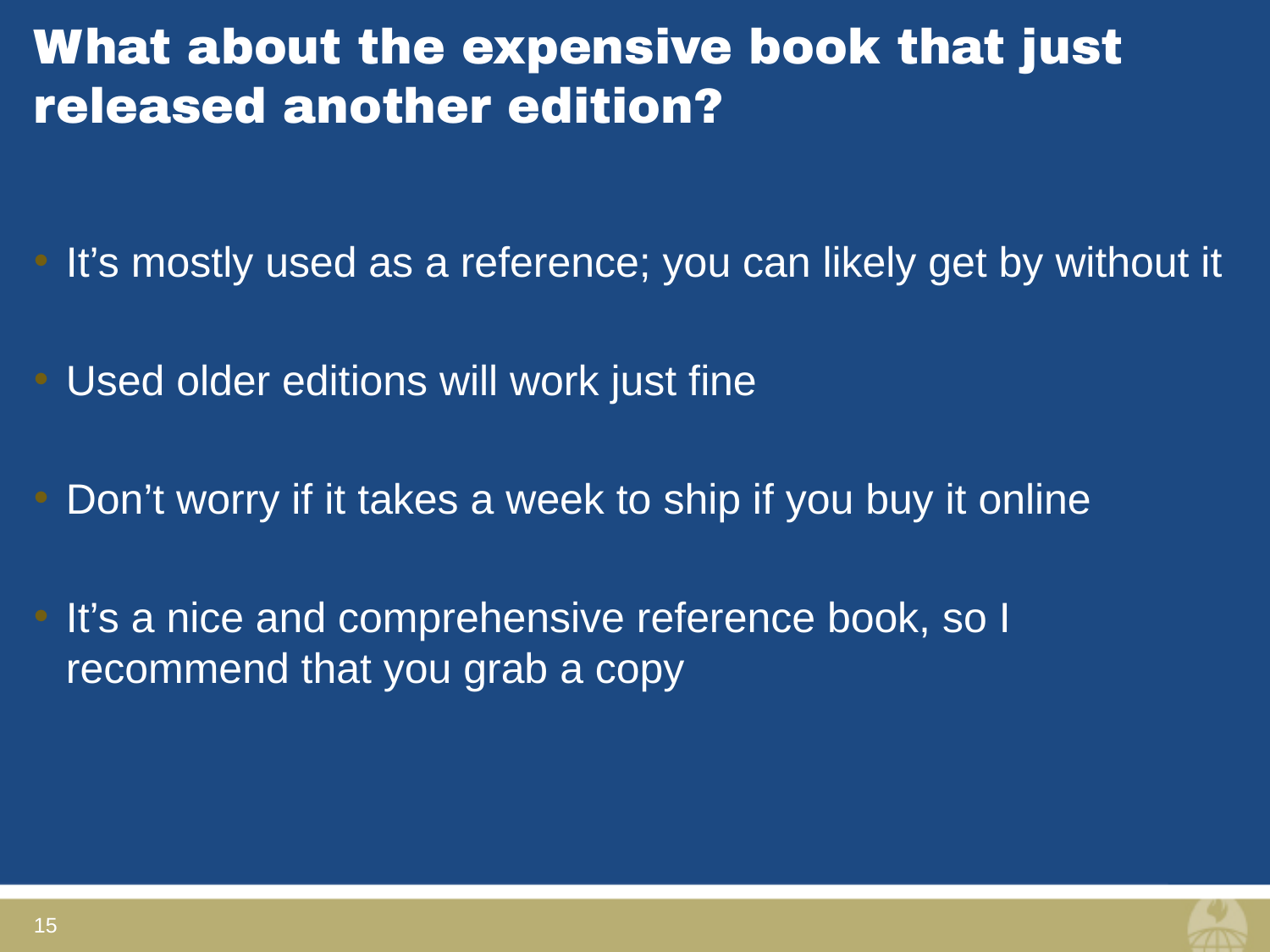

# What about the expensive book that just released another edition?

It’s mostly used as a reference; you can likely get by without it

Used older editions will work just fine

Don’t worry if it takes a week to ship if you buy it online

It’s a nice and comprehensive reference book, so I recommend that you grab a copy
15